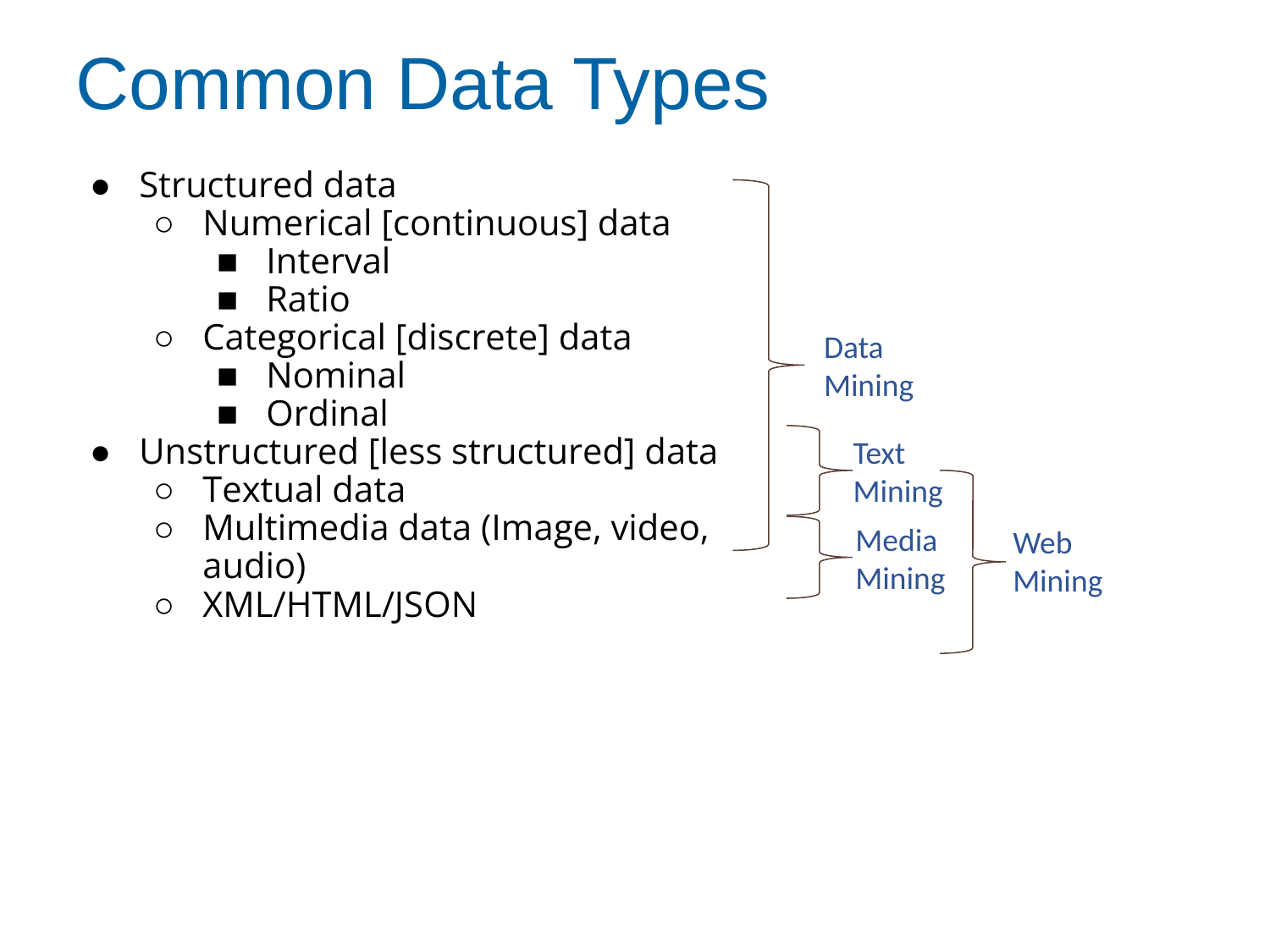

# Common Data Types
Structured data
Numerical [continuous] data
Interval
Ratio
Categorical [discrete] data
Nominal
Ordinal
Unstructured [less structured] data
Textual data
Multimedia data (Image, video, audio)
XML/HTML/JSON

Data
Mining

Text
Mining

Media
Mining
Web
Mining